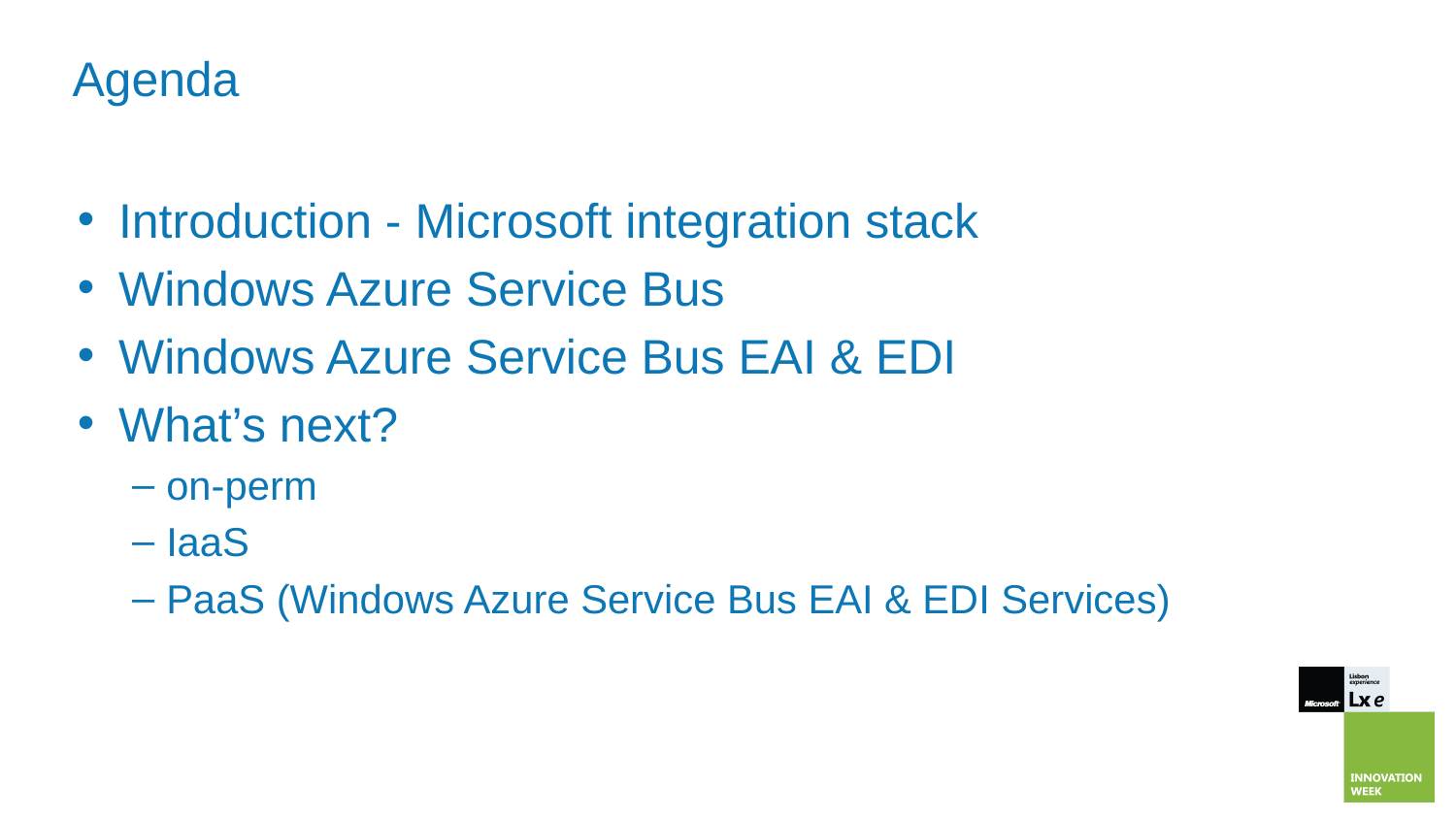

# Agenda
Introduction - Microsoft integration stack
Windows Azure Service Bus
Windows Azure Service Bus EAI & EDI
What’s next?
on-perm
IaaS
PaaS (Windows Azure Service Bus EAI & EDI Services)